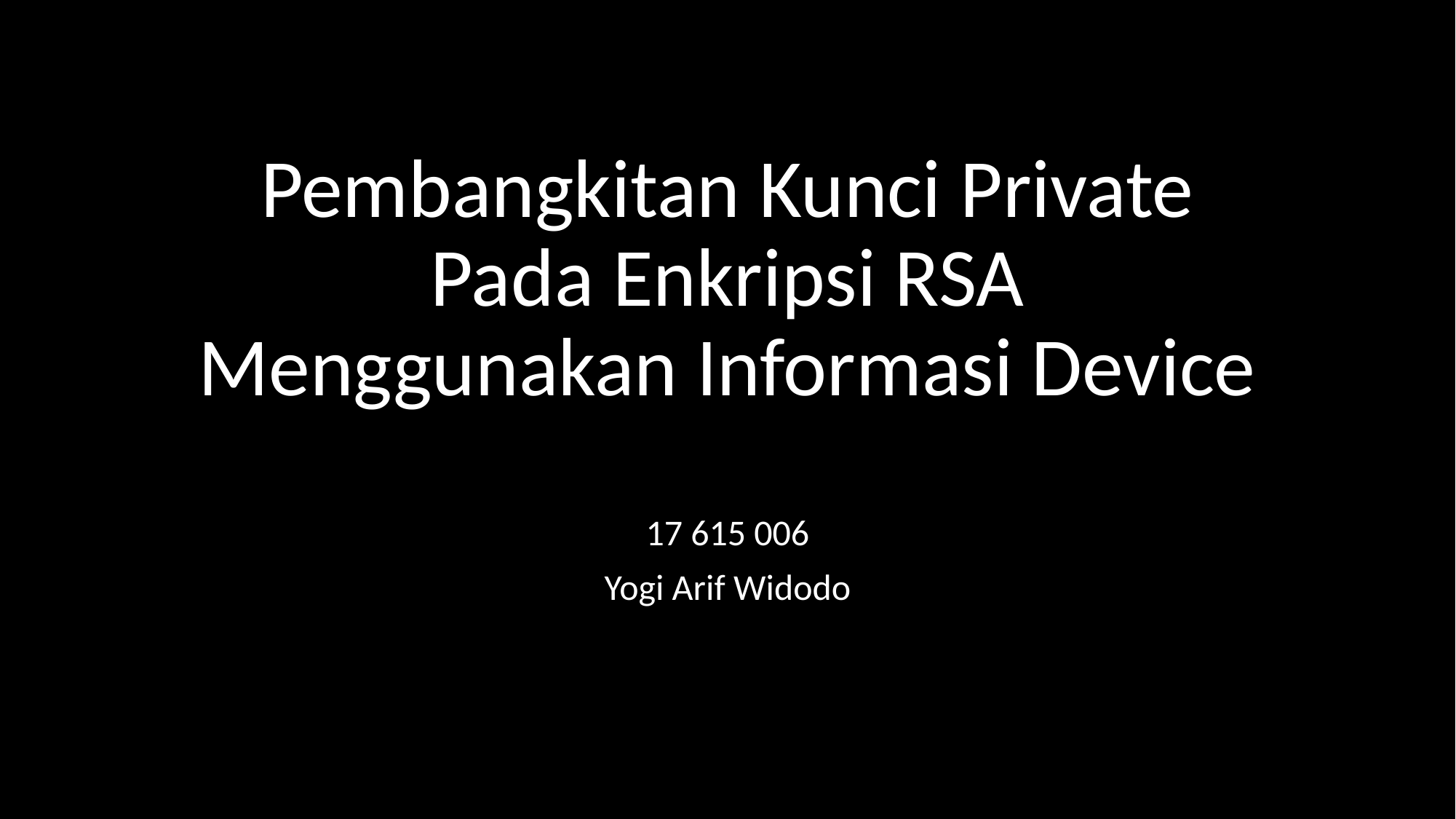

# Pembangkitan Kunci Private Pada Enkripsi RSA Menggunakan Informasi Device
17 615 006
Yogi Arif Widodo